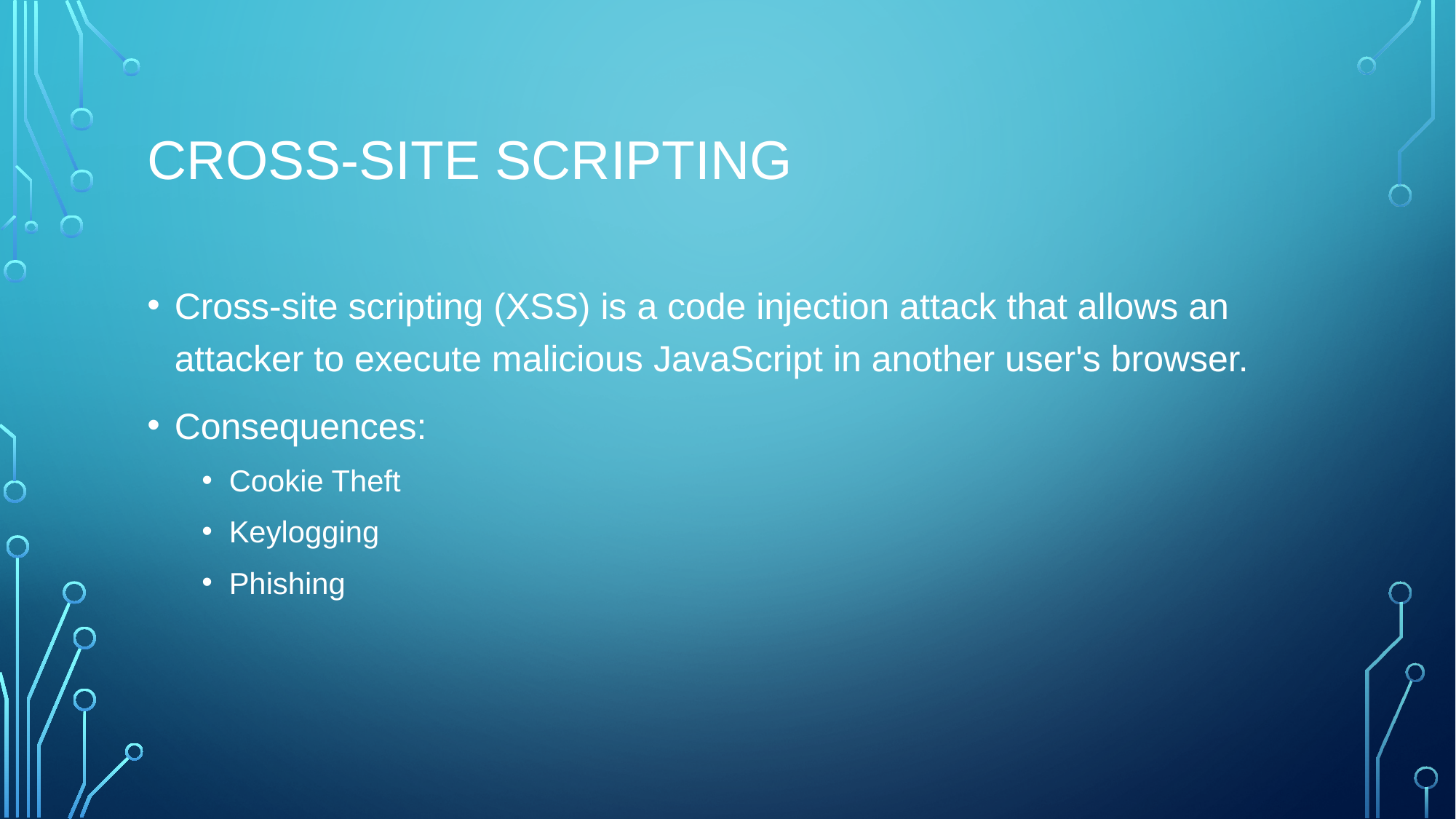

# CROSS-SITE SCRIPTING
Cross-site scripting (XSS) is a code injection attack that allows an attacker to execute malicious JavaScript in another user's browser.
Consequences:
Cookie Theft
Keylogging
Phishing